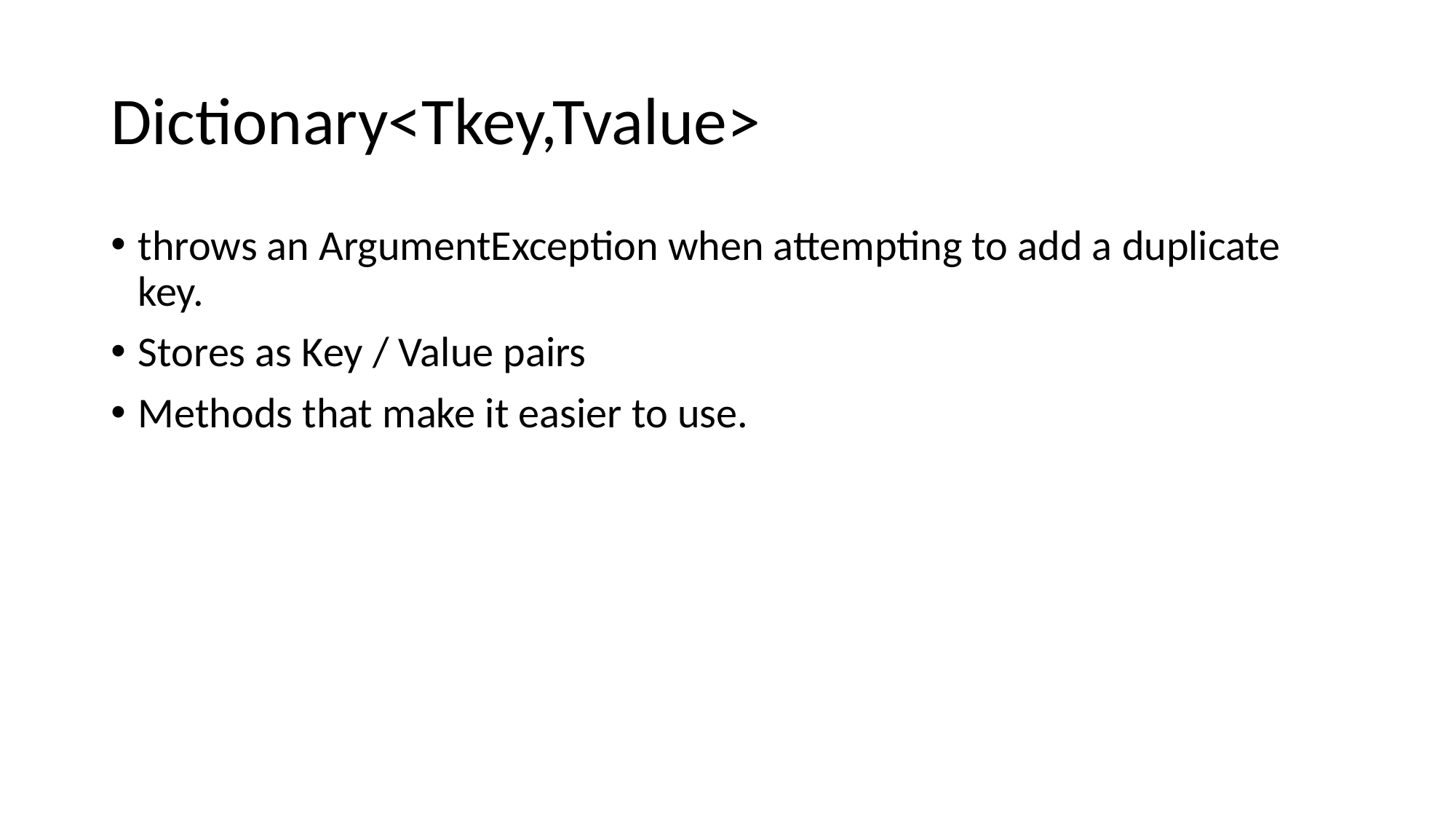

# Dictionary<Tkey,Tvalue>
throws an ArgumentException when attempting to add a duplicate key.
Stores as Key / Value pairs
Methods that make it easier to use.